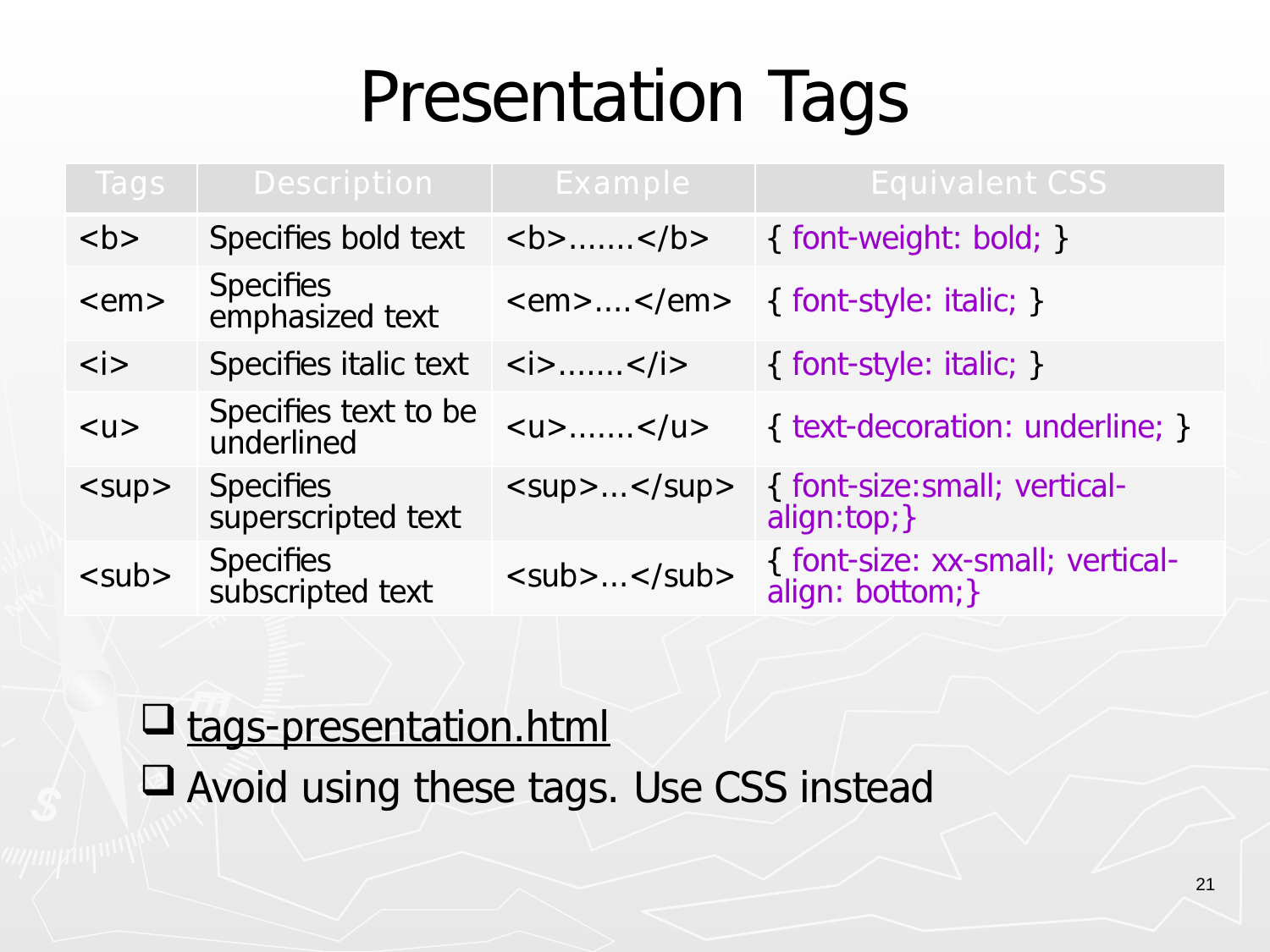

# Presentation Tags
| Tags | Description | Example | Equivalent CSS |
| --- | --- | --- | --- |
| <b> | Specifies bold text | <b>.......</b> | { font-weight: bold; } |
| <em> | Specifies emphasized text | <em>....</em> | { font-style: italic; } |
| <i> | Specifies italic text | <i>.......</i> | { font-style: italic; } |
| <u> | Specifies text to be underlined | <u>.......</u> | { text-decoration: underline; } |
| <sup> | Specifies superscripted text | <sup>...</sup> | { font-size:small; vertical-align:top;} |
| <sub> | Specifies subscripted text | <sub>...</sub> | { font-size: xx-small; vertical-align: bottom;} |
tags-presentation.html
Avoid using these tags. Use CSS instead
21